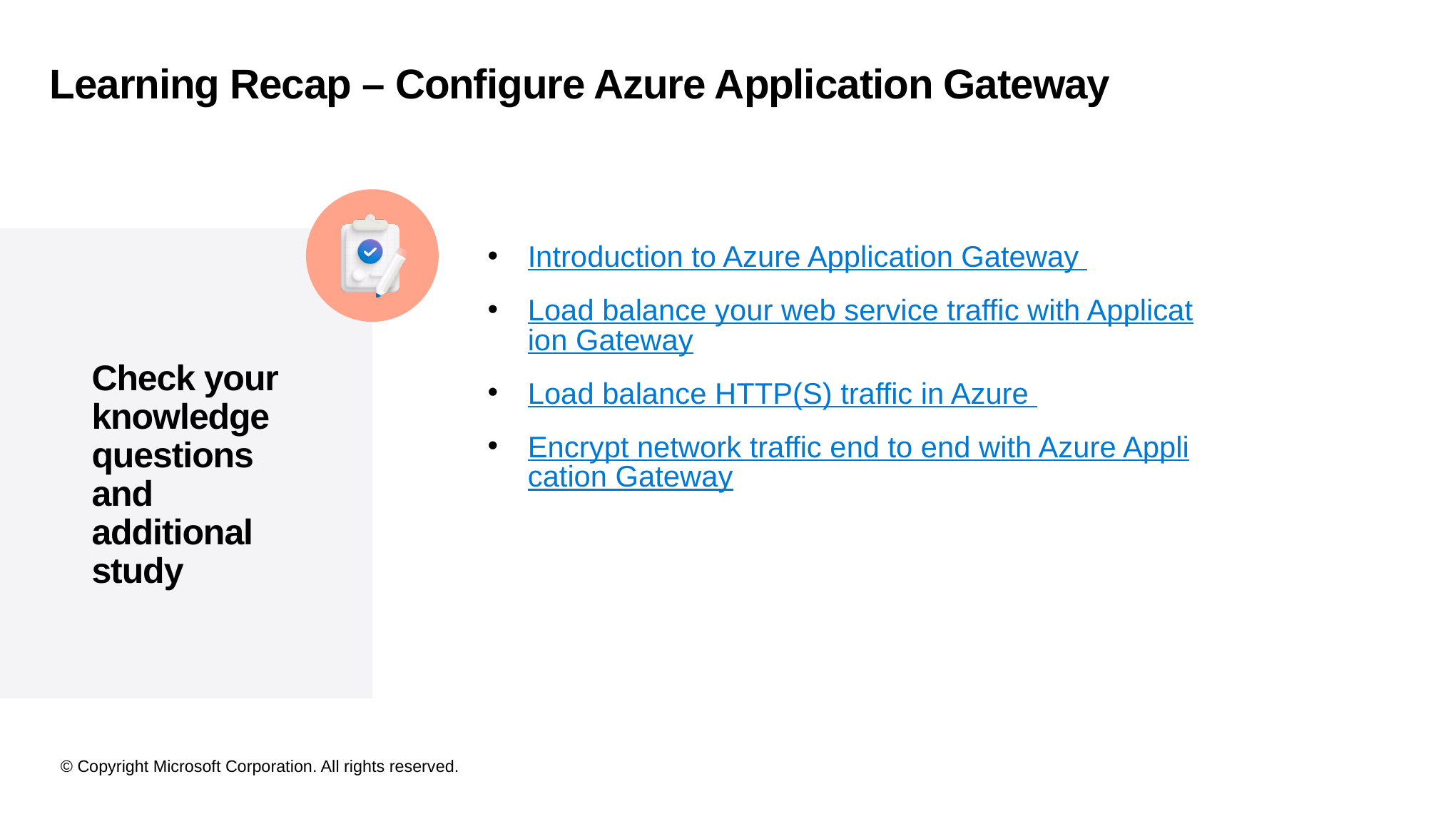

# Learning Recap – Configure Azure Application Gateway
Introduction to Azure Application Gateway
Load balance your web service traffic with Application Gateway
Load balance HTTP(S) traffic in Azure
Encrypt network traffic end to end with Azure Application Gateway